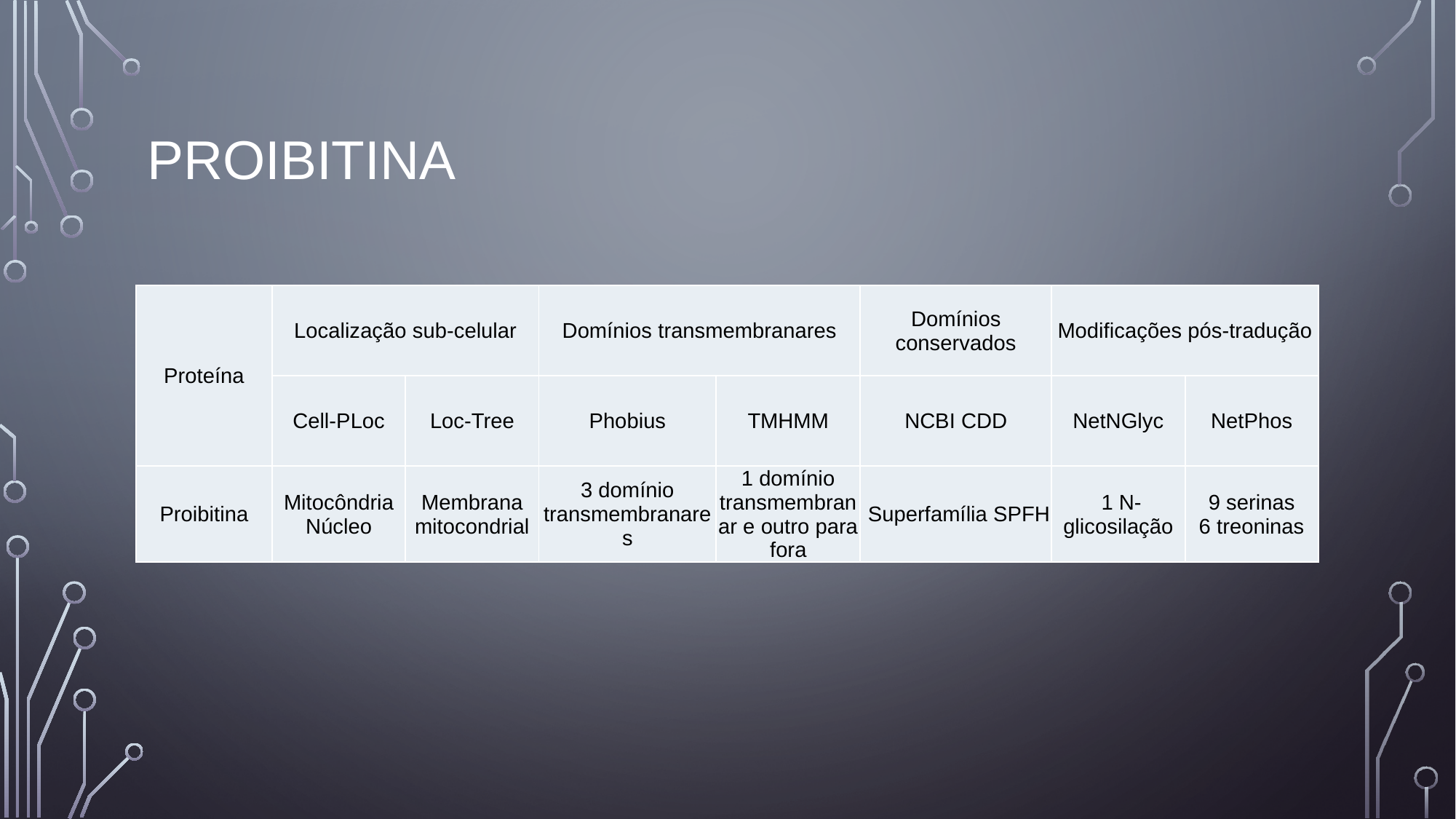

# Proibitina
| Proteína | Localização sub-celular |  | Domínios transmembranares |  | Domínios conservados | Modificações pós-tradução |  |
| --- | --- | --- | --- | --- | --- | --- | --- |
|  | Cell-PLoc | Loc-Tree | Phobius | TMHMM | NCBI CDD | NetNGlyc | NetPhos |
| Proibitina | Mitocôndria Núcleo | Membrana mitocondrial | 3 domínio transmembranares | 1 domínio transmembranar e outro para fora | Superfamília SPFH | 1 N-glicosilação | 9 serinas 6 treoninas |